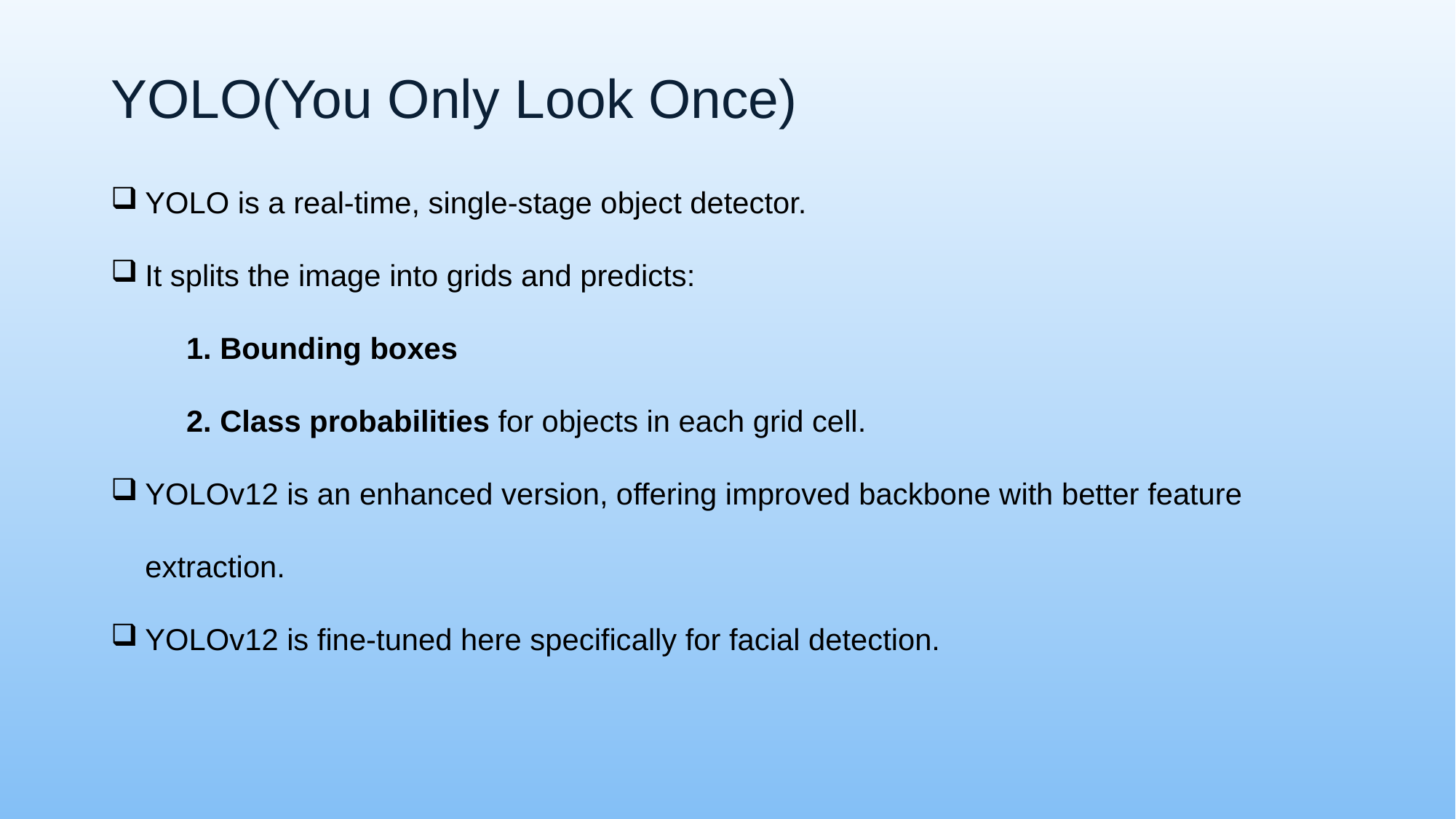

# YOLO(You Only Look Once)
YOLO is a real-time, single-stage object detector.
It splits the image into grids and predicts:
         1. Bounding boxes
         2. Class probabilities for objects in each grid cell.
YOLOv12 is an enhanced version, offering improved backbone with better feature extraction.
YOLOv12 is fine-tuned here specifically for facial detection.